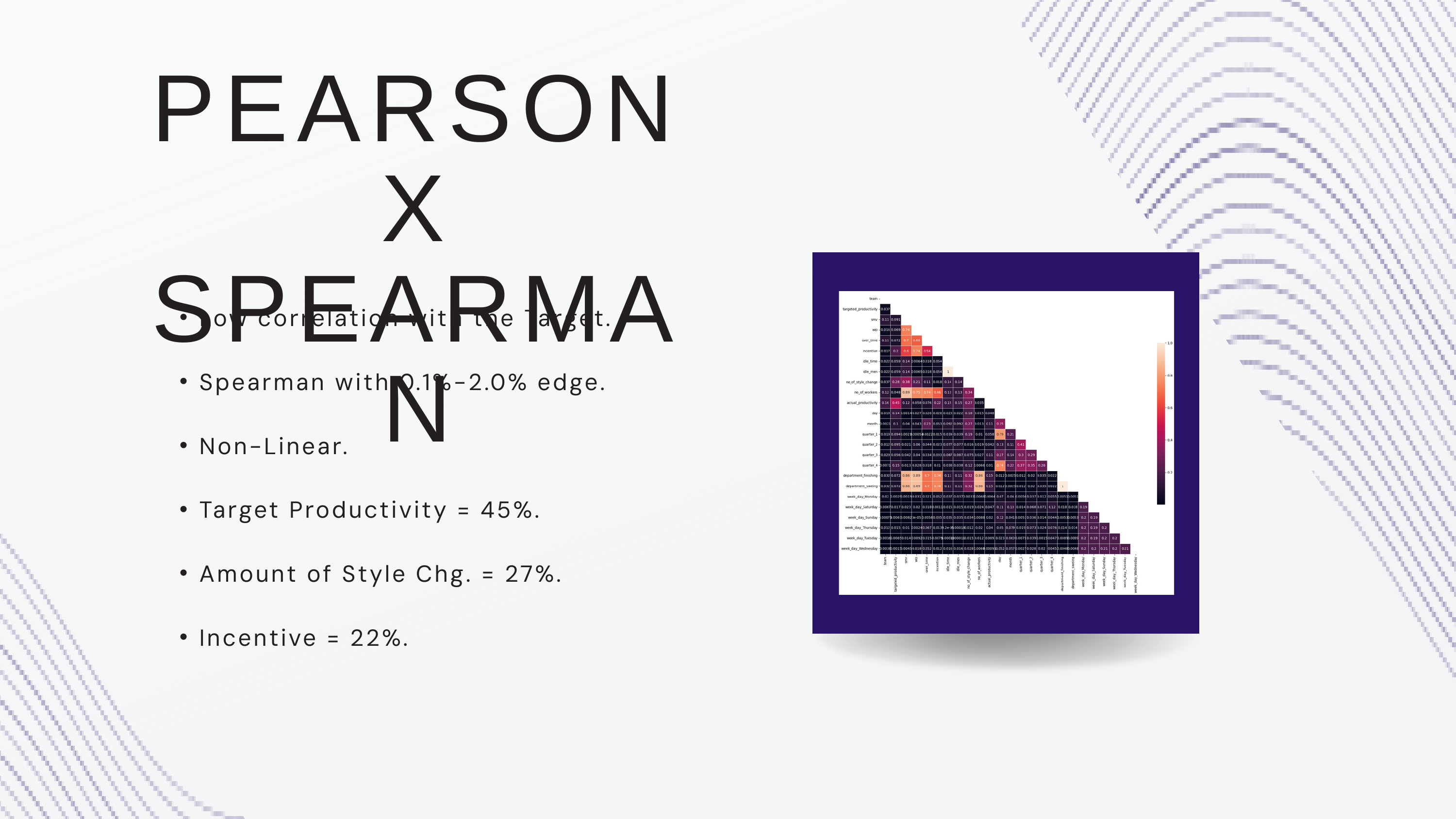

PEARSON X SPEARMAN

Low correlation with the Target.

Spearman with 0.1%-2.0% edge.

Non-Linear.

Target Productivity = 45%.

Amount of Style Chg. = 27%.

Incentive = 22%.